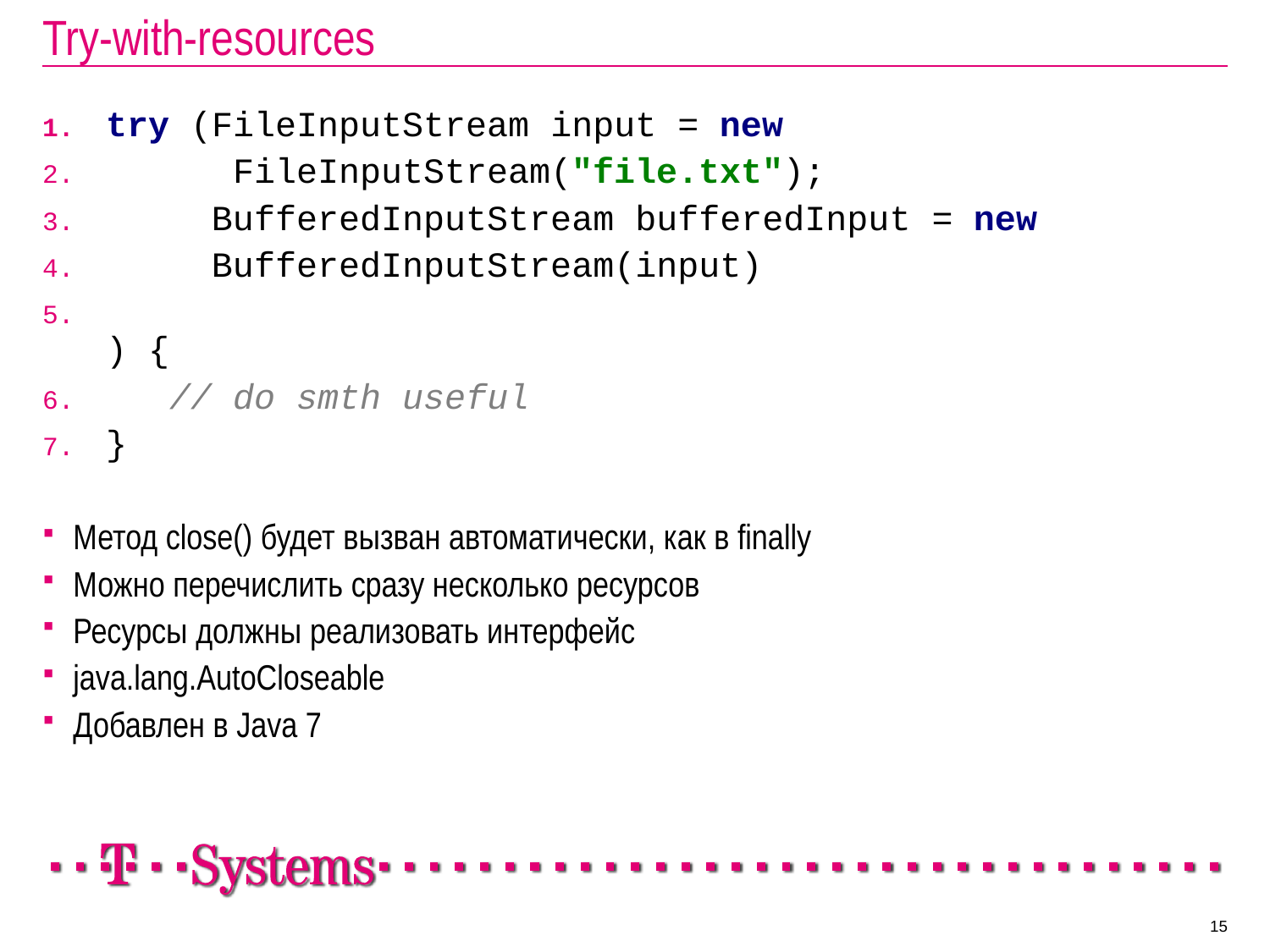

# Try-with-resources
try (FileInputStream input = new
      FileInputStream("file.txt");
     BufferedInputStream bufferedInput = new
     BufferedInputStream(input)
) {
   // do smth useful
}

Метод close() будет вызван автоматически, как в finally
Можно перечислить сразу несколько ресурсов
Ресурсы должны реализовать интерфейс
java.lang.AutoCloseable
Добавлен в Java 7
15